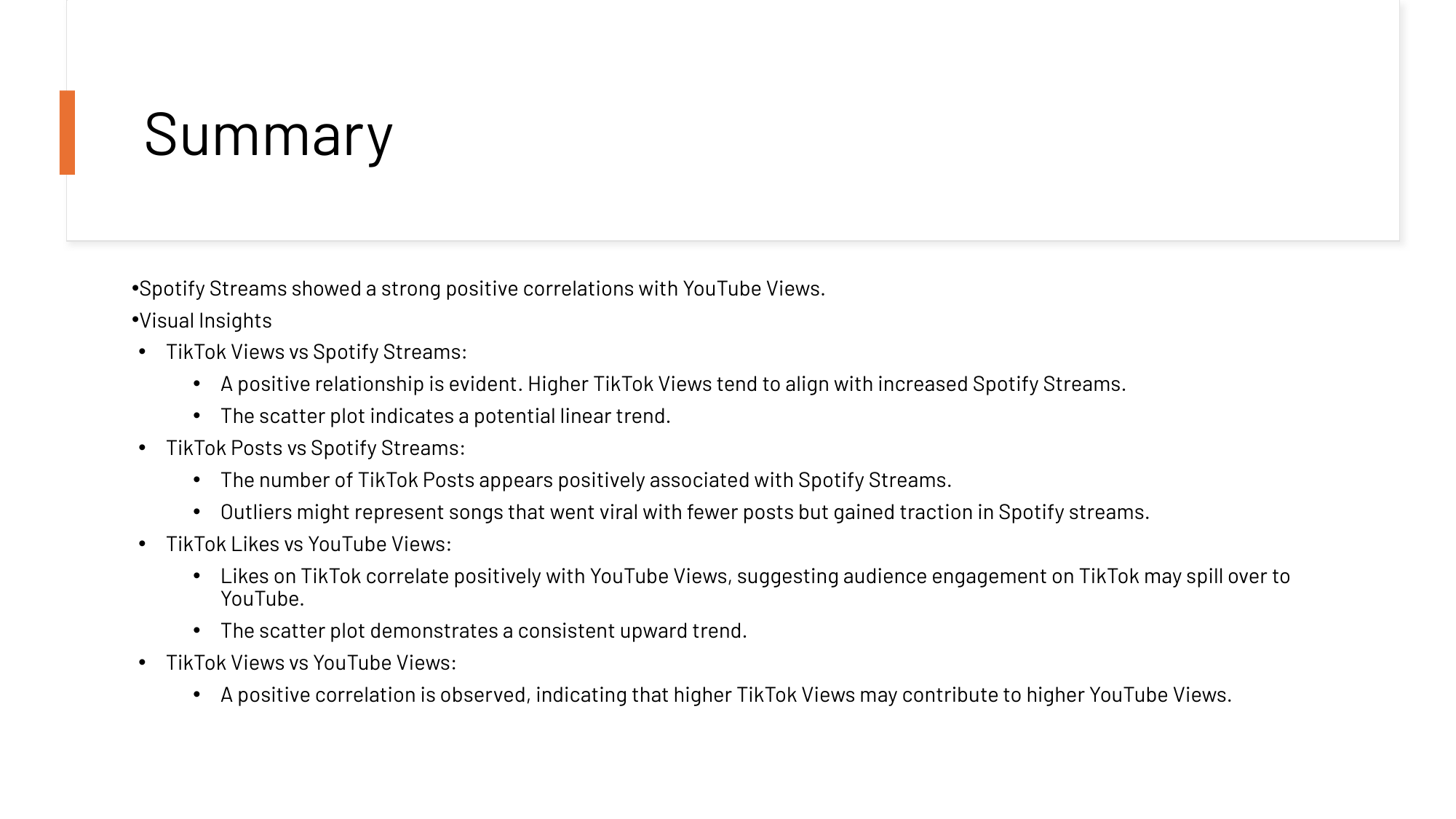

# Summary

Spotify Streams showed a strong positive correlations with YouTube Views.
Visual Insights
TikTok Views vs Spotify Streams:
A positive relationship is evident. Higher TikTok Views tend to align with increased Spotify Streams.
The scatter plot indicates a potential linear trend.
TikTok Posts vs Spotify Streams:
The number of TikTok Posts appears positively associated with Spotify Streams.
Outliers might represent songs that went viral with fewer posts but gained traction in Spotify streams.
TikTok Likes vs YouTube Views:
Likes on TikTok correlate positively with YouTube Views, suggesting audience engagement on TikTok may spill over to YouTube.
The scatter plot demonstrates a consistent upward trend.
TikTok Views vs YouTube Views:
A positive correlation is observed, indicating that higher TikTok Views may contribute to higher YouTube Views.